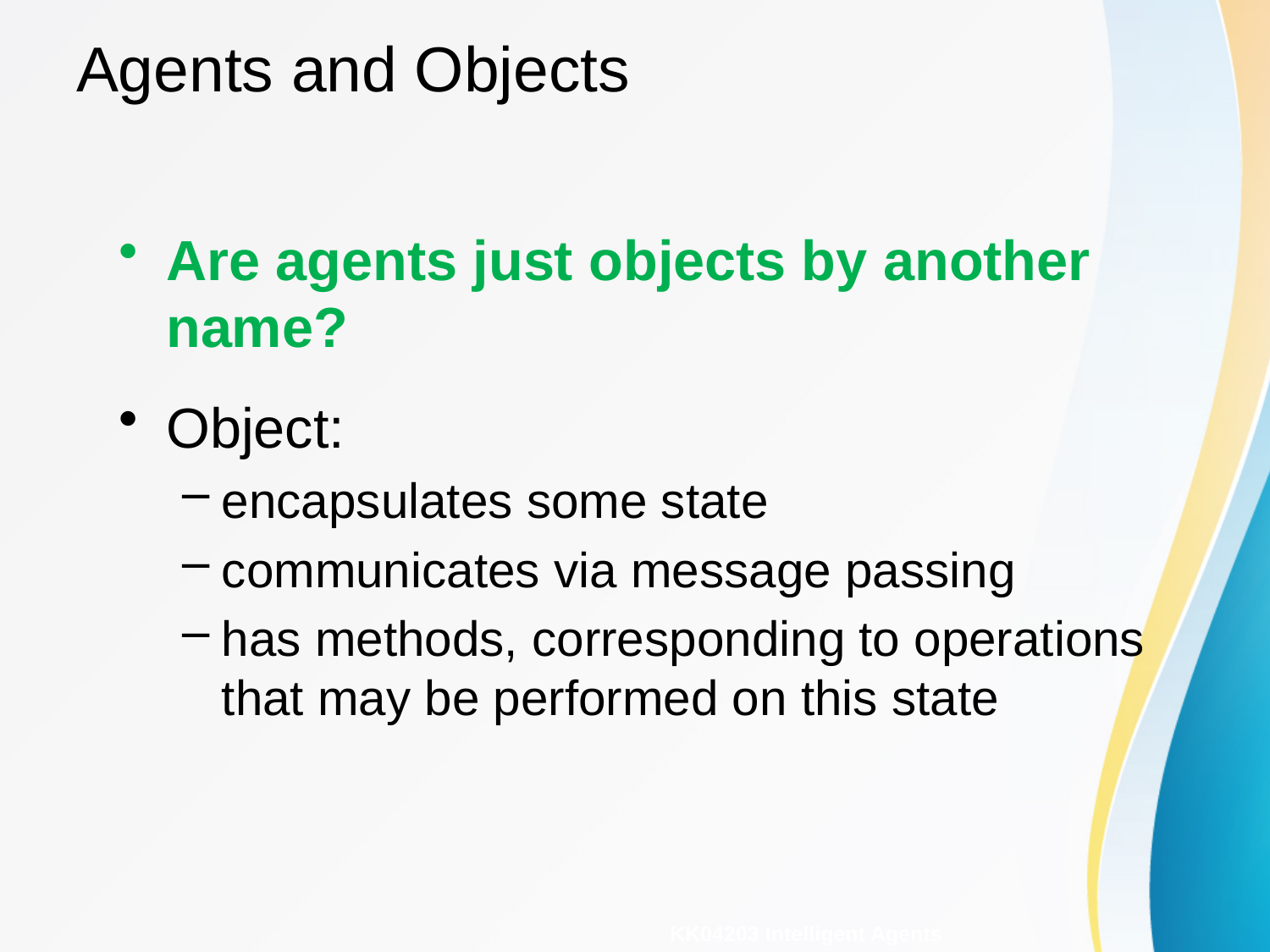

# Agents and Objects
Are agents just objects by another name?
Object:
encapsulates some state
communicates via message passing
has methods, corresponding to operations that may be performed on this state

KK04203 Intelligent Agents